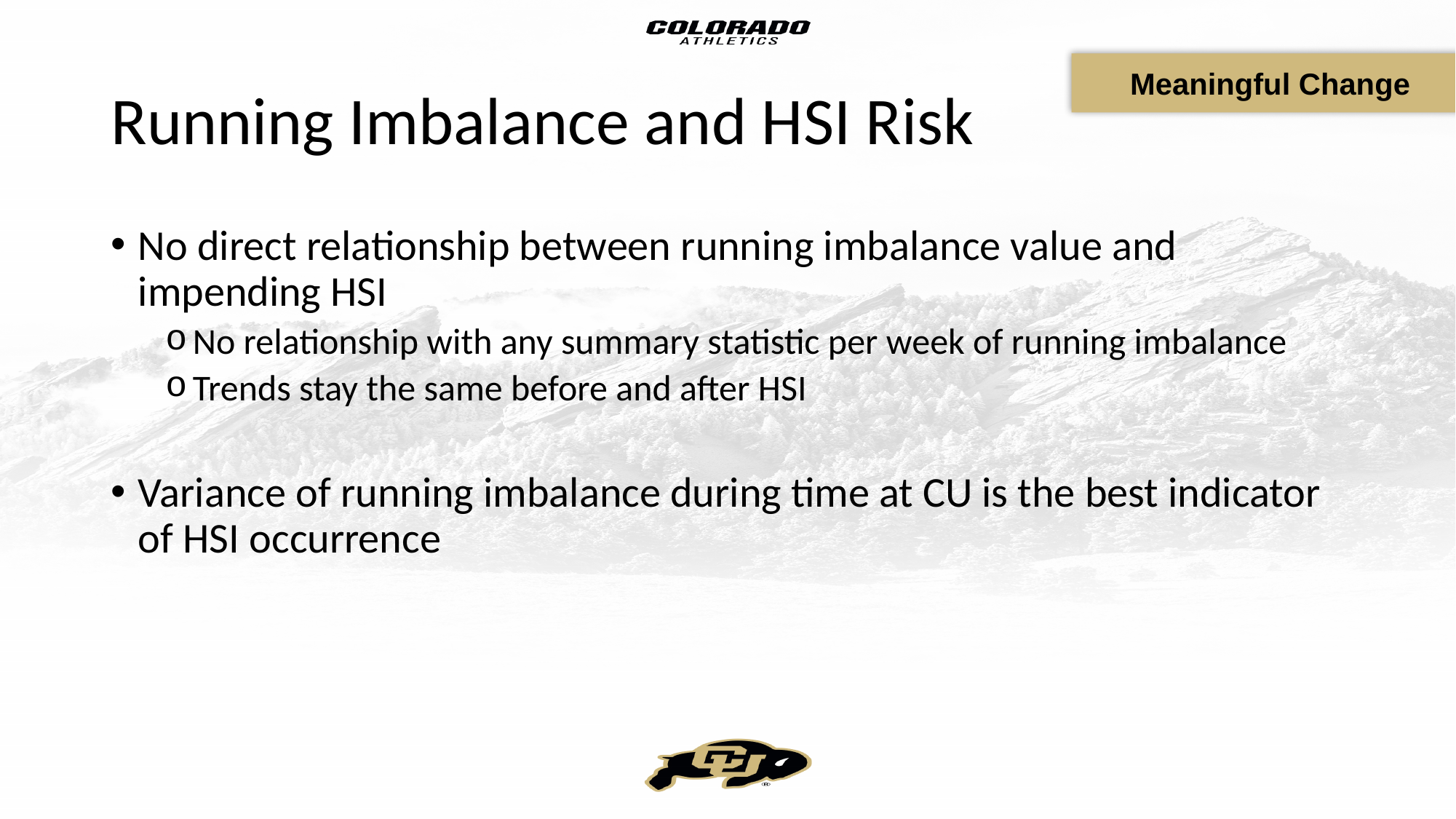

# Running Imbalance and HSI Risk
Meaningful Change

No direct relationship between running imbalance value and impending HSI
No relationship with any summary statistic per week of running imbalance
Trends stay the same before and after HSI

Variance of running imbalance during time at CU is the best indicator of HSI occurrence